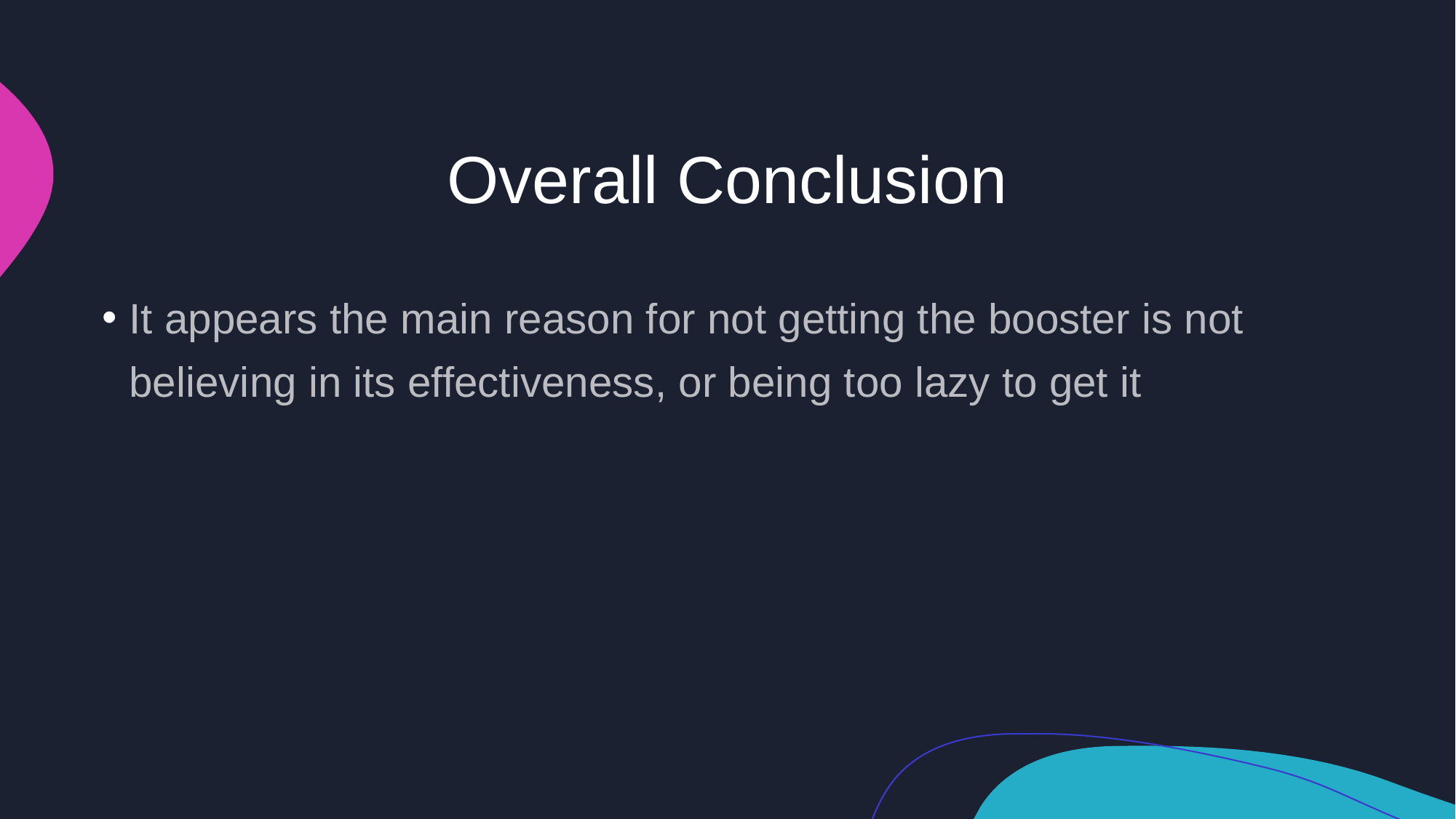

# Overall Conclusion
It appears the main reason for not getting the booster is not believing in its effectiveness, or being too lazy to get it